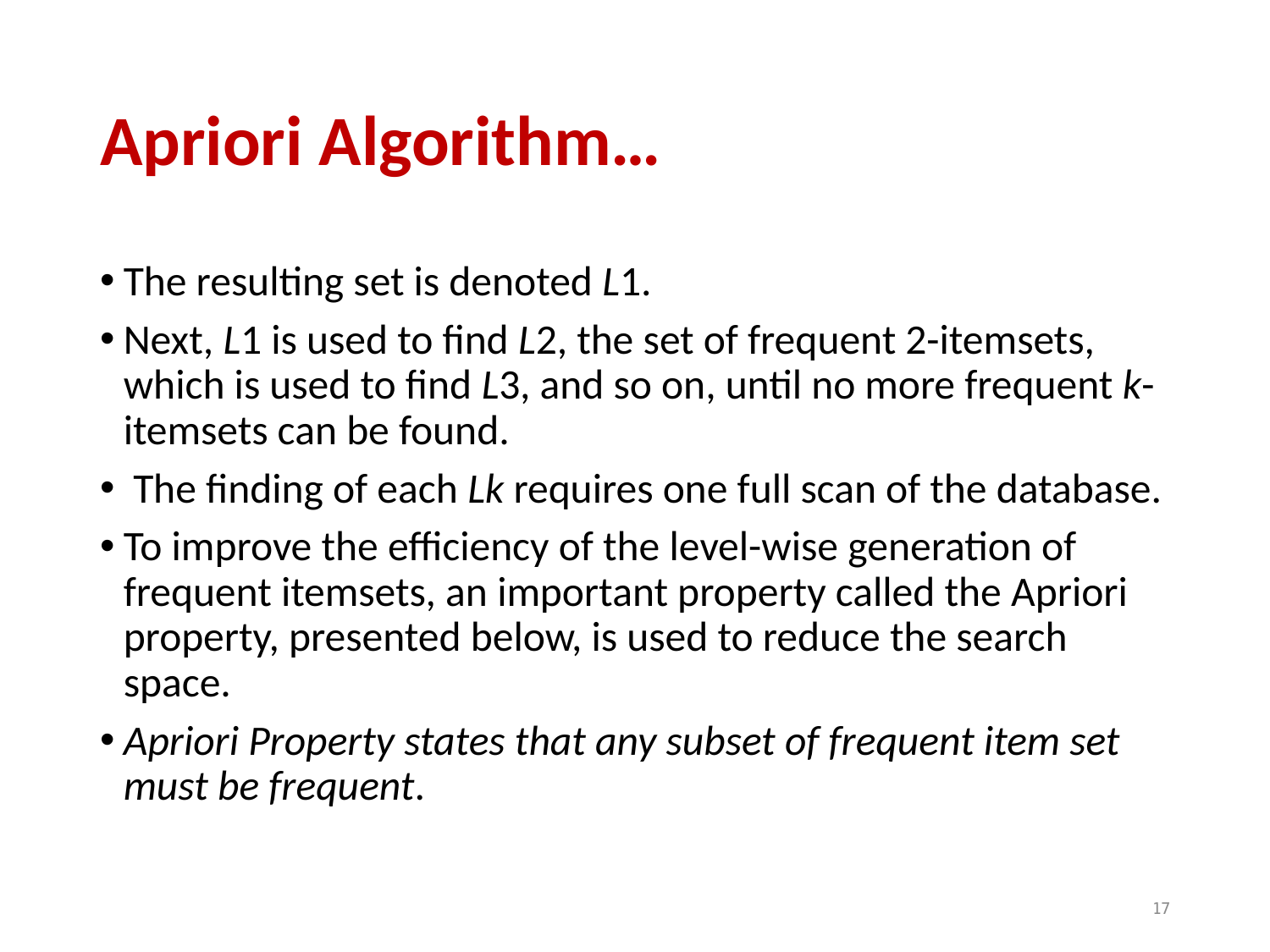

# Apriori Algorithm…
The resulting set is denoted L1.
Next, L1 is used to find L2, the set of frequent 2-itemsets, which is used to find L3, and so on, until no more frequent k-itemsets can be found.
 The finding of each Lk requires one full scan of the database.
To improve the efficiency of the level-wise generation of frequent itemsets, an important property called the Apriori property, presented below, is used to reduce the search space.
Apriori Property states that any subset of frequent item set must be frequent.
17